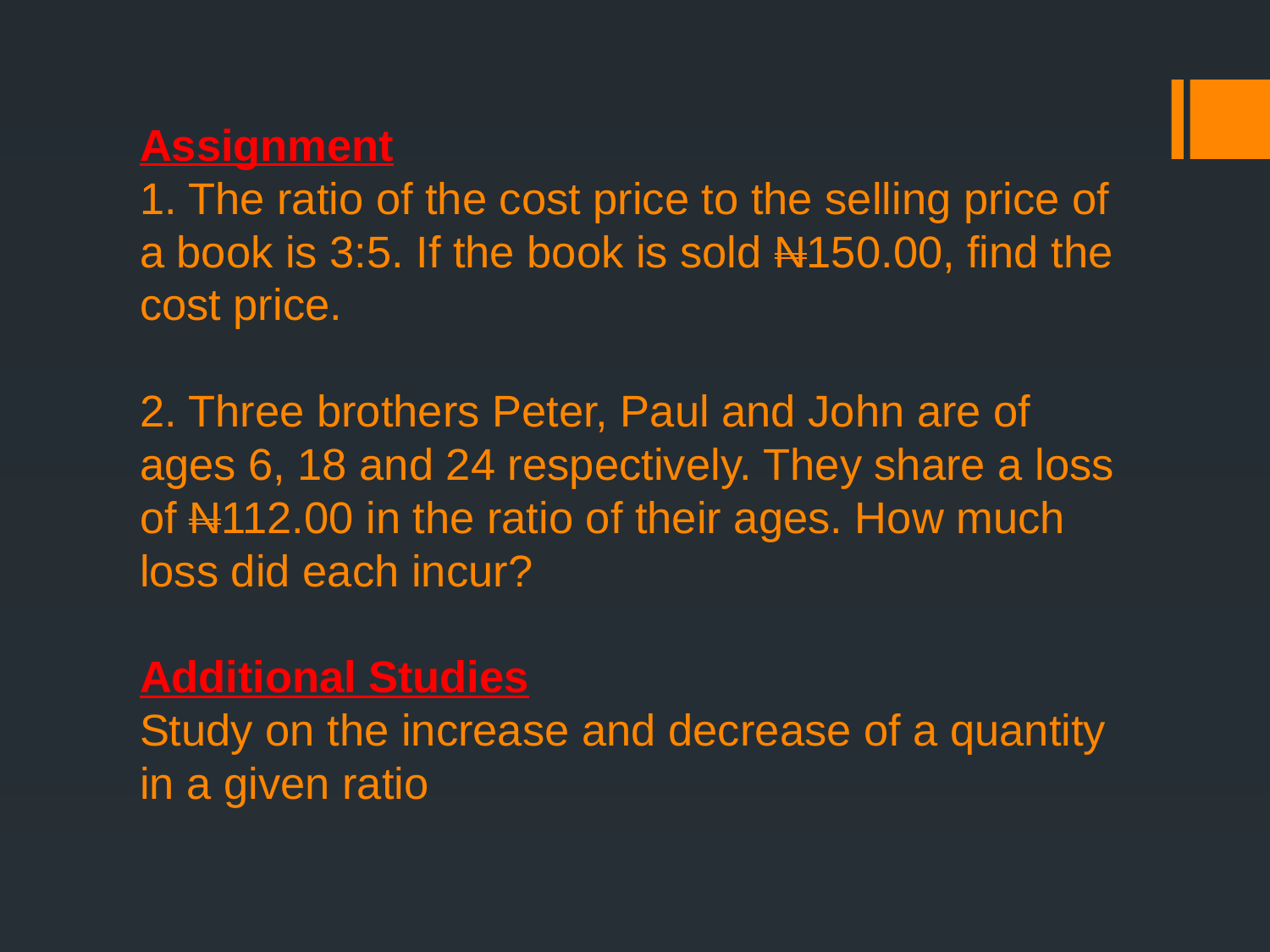

# Assignment 1. The ratio of the cost price to the selling price of a book is 3:5. If the book is sold N150.00, find the cost price. 2. Three brothers Peter, Paul and John are of ages 6, 18 and 24 respectively. They share a loss of N112.00 in the ratio of their ages. How much loss did each incur? Additional Studies Study on the increase and decrease of a quantity in a given ratio